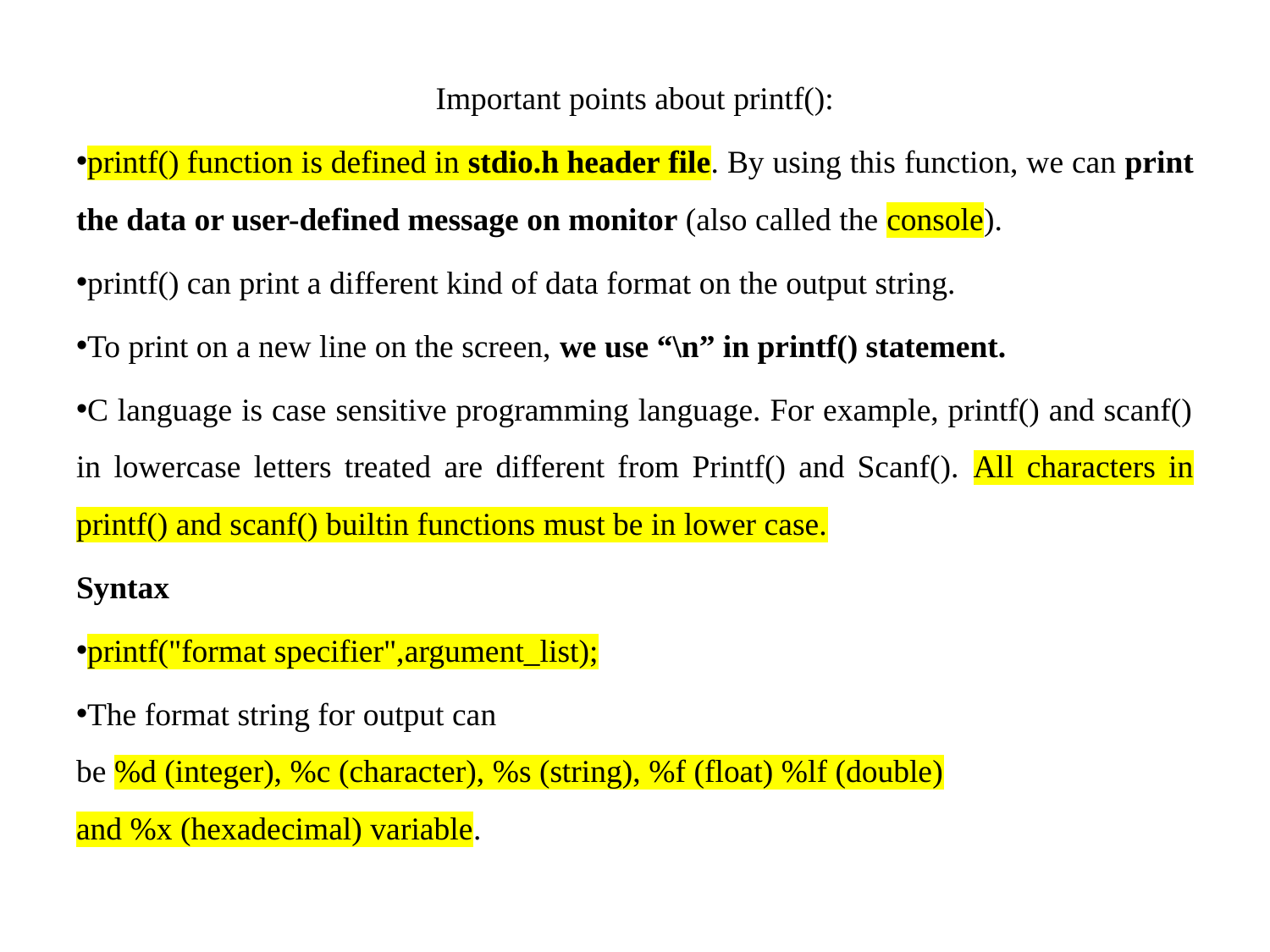

Important points about printf():
printf() function is defined in stdio.h header file. By using this function, we can print the data or user-defined message on monitor (also called the console).
printf() can print a different kind of data format on the output string.
To print on a new line on the screen, we use “\n” in printf() statement.
C language is case sensitive programming language. For example, printf() and scanf() in lowercase letters treated are different from Printf() and Scanf(). All characters in printf() and scanf() builtin functions must be in lower case.
Syntax
printf("format specifier",argument_list);
The format string for output can be %d (integer), %c (character), %s (string), %f (float) %lf (double) and %x (hexadecimal) variable.